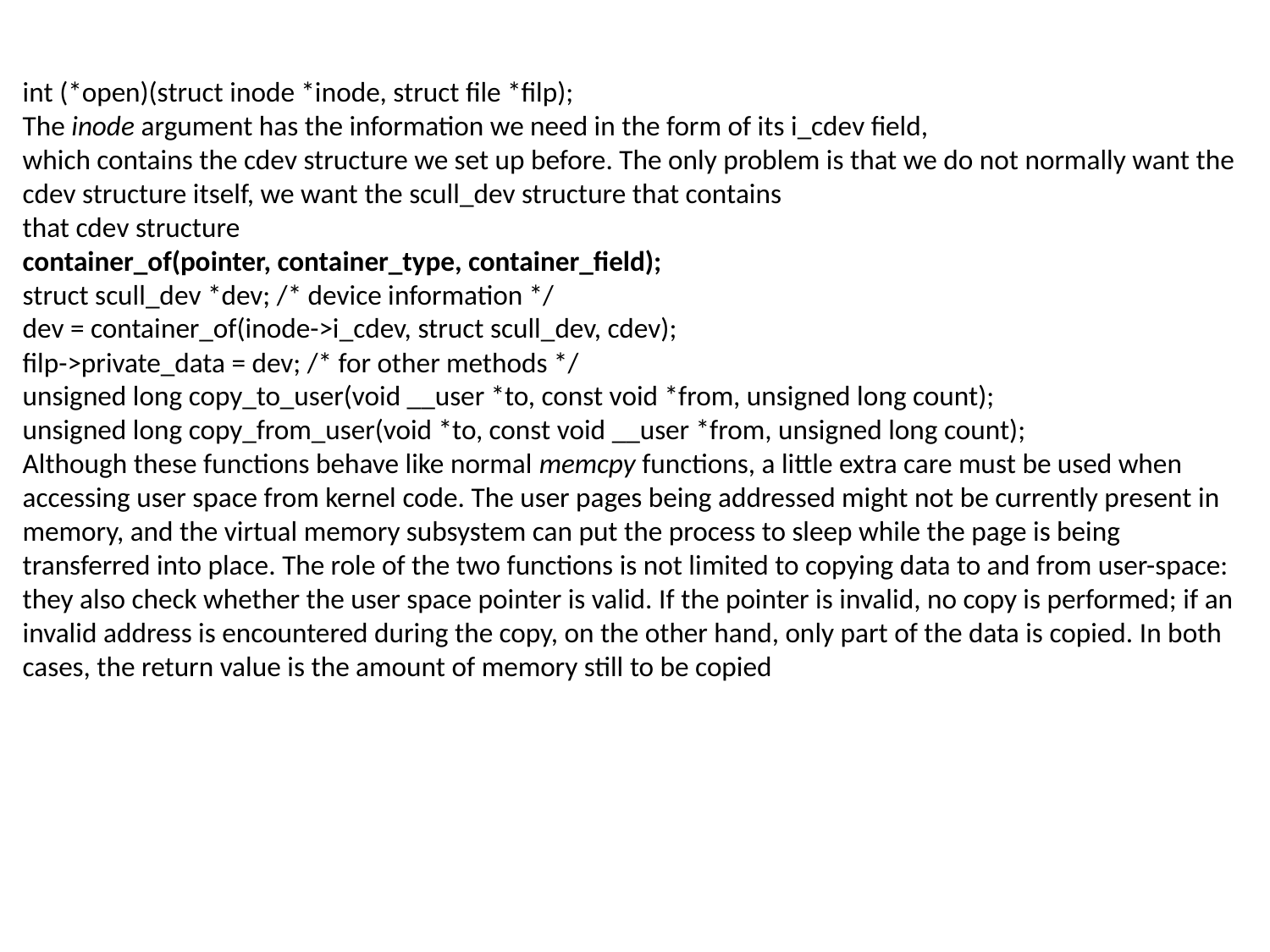

int (*open)(struct inode *inode, struct file *filp);
The inode argument has the information we need in the form of its i_cdev field,
which contains the cdev structure we set up before. The only problem is that we do not normally want the cdev structure itself, we want the scull_dev structure that contains
that cdev structure
container_of(pointer, container_type, container_field);
struct scull_dev *dev; /* device information */
dev = container_of(inode->i_cdev, struct scull_dev, cdev);
filp->private_data = dev; /* for other methods */
unsigned long copy_to_user(void __user *to, const void *from, unsigned long count);
unsigned long copy_from_user(void *to, const void __user *from, unsigned long count);
Although these functions behave like normal memcpy functions, a little extra care must be used when accessing user space from kernel code. The user pages being addressed might not be currently present in memory, and the virtual memory subsystem can put the process to sleep while the page is being transferred into place. The role of the two functions is not limited to copying data to and from user-space:
they also check whether the user space pointer is valid. If the pointer is invalid, no copy is performed; if an invalid address is encountered during the copy, on the other hand, only part of the data is copied. In both cases, the return value is the amount of memory still to be copied